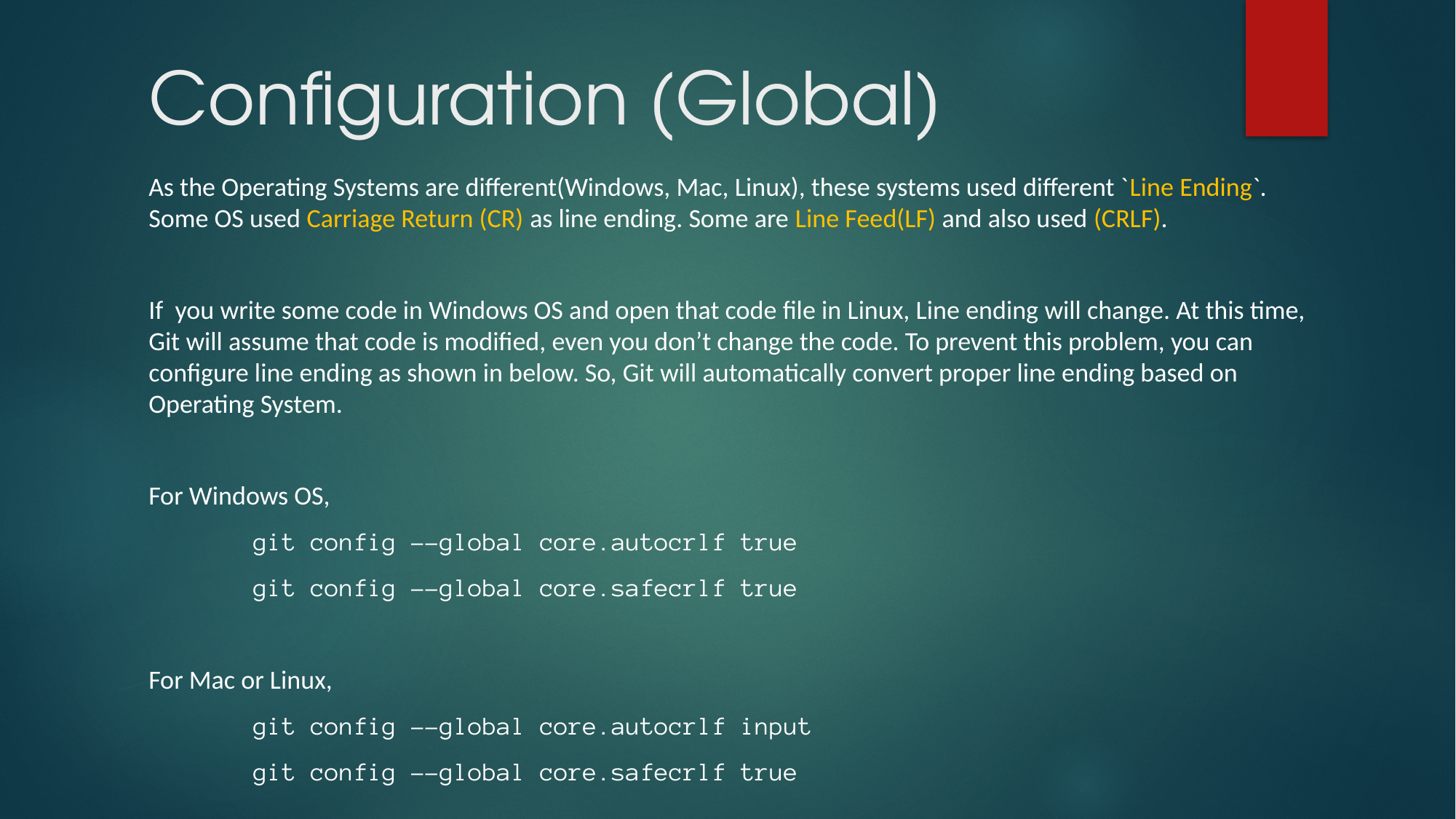

# Configuration (Global)
As the Operating Systems are different(Windows, Mac, Linux), these systems used different `Line Ending`. Some OS used Carriage Return (CR) as line ending. Some are Line Feed(LF) and also used (CRLF).

If  you write some code in Windows OS and open that code file in Linux, Line ending will change. At this time, Git will assume that code is modified, even you don’t change the code. To prevent this problem, you can configure line ending as shown in below. So, Git will automatically convert proper line ending based on Operating System.

For Windows OS,
	git config --global core.autocrlf true
	git config --global core.safecrlf true

For Mac or Linux,
	git config --global core.autocrlf input
	git config --global core.safecrlf true